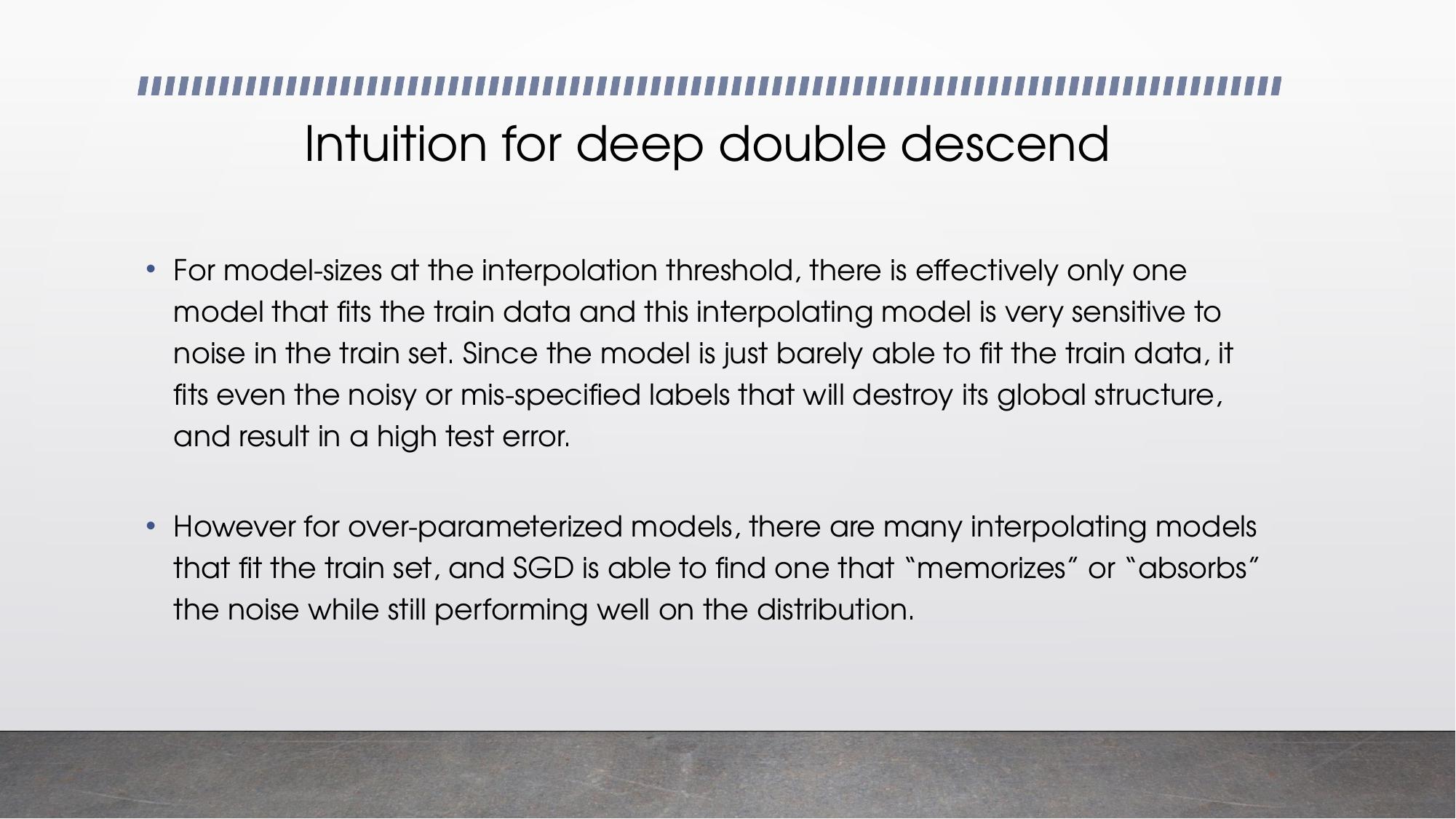

# Intuition for deep double descend
For model-sizes at the interpolation threshold, there is effectively only one model that fits the train data and this interpolating model is very sensitive to noise in the train set. Since the model is just barely able to fit the train data, it fits even the noisy or mis-specified labels that will destroy its global structure, and result in a high test error.
However for over-parameterized models, there are many interpolating models that fit the train set, and SGD is able to find one that “memorizes” or “absorbs” the noise while still performing well on the distribution.